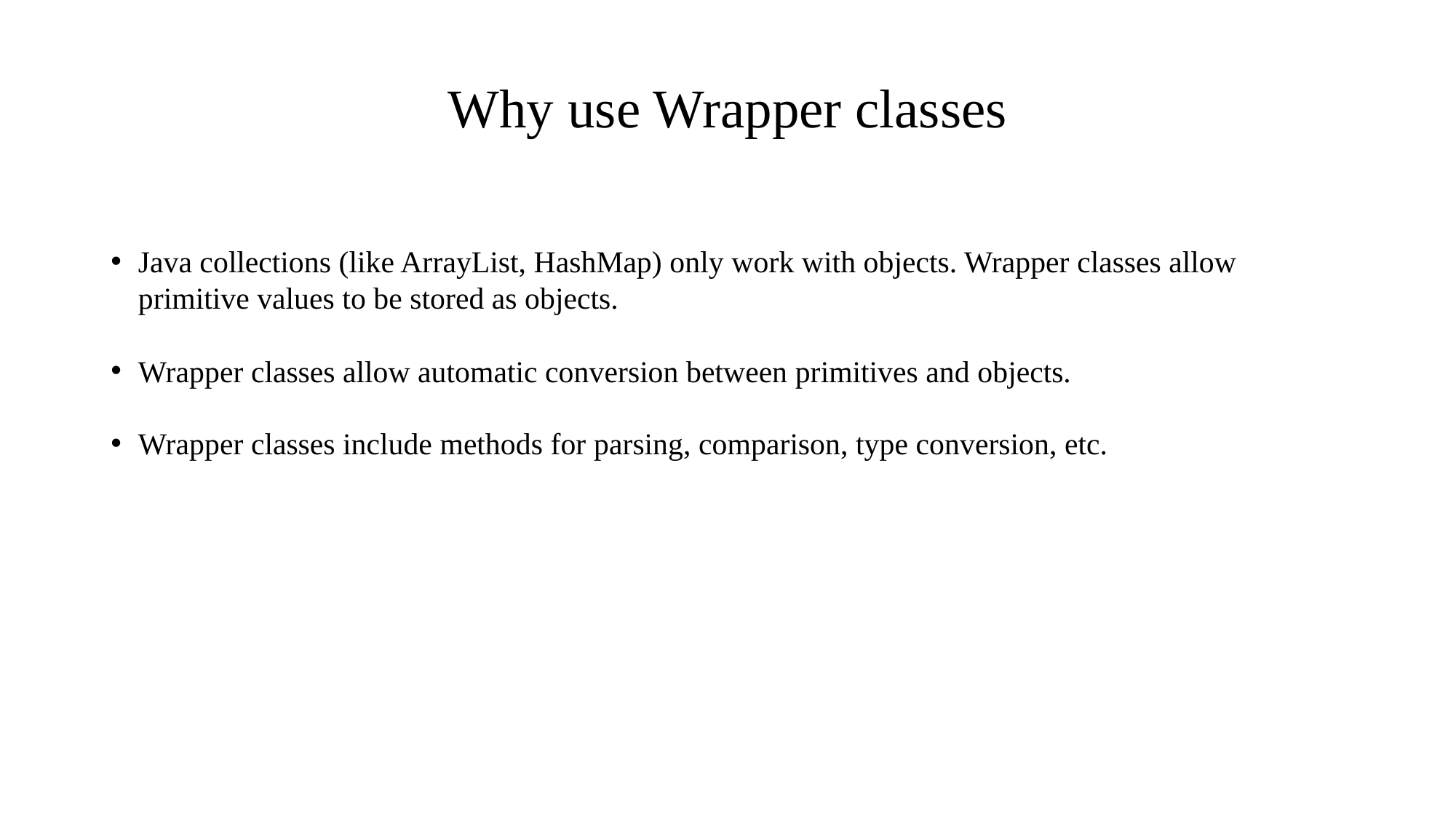

# Why use Wrapper classes
Java collections (like ArrayList, HashMap) only work with objects. Wrapper classes allow primitive values to be stored as objects.

Wrapper classes allow automatic conversion between primitives and objects.

Wrapper classes include methods for parsing, comparison, type conversion, etc.